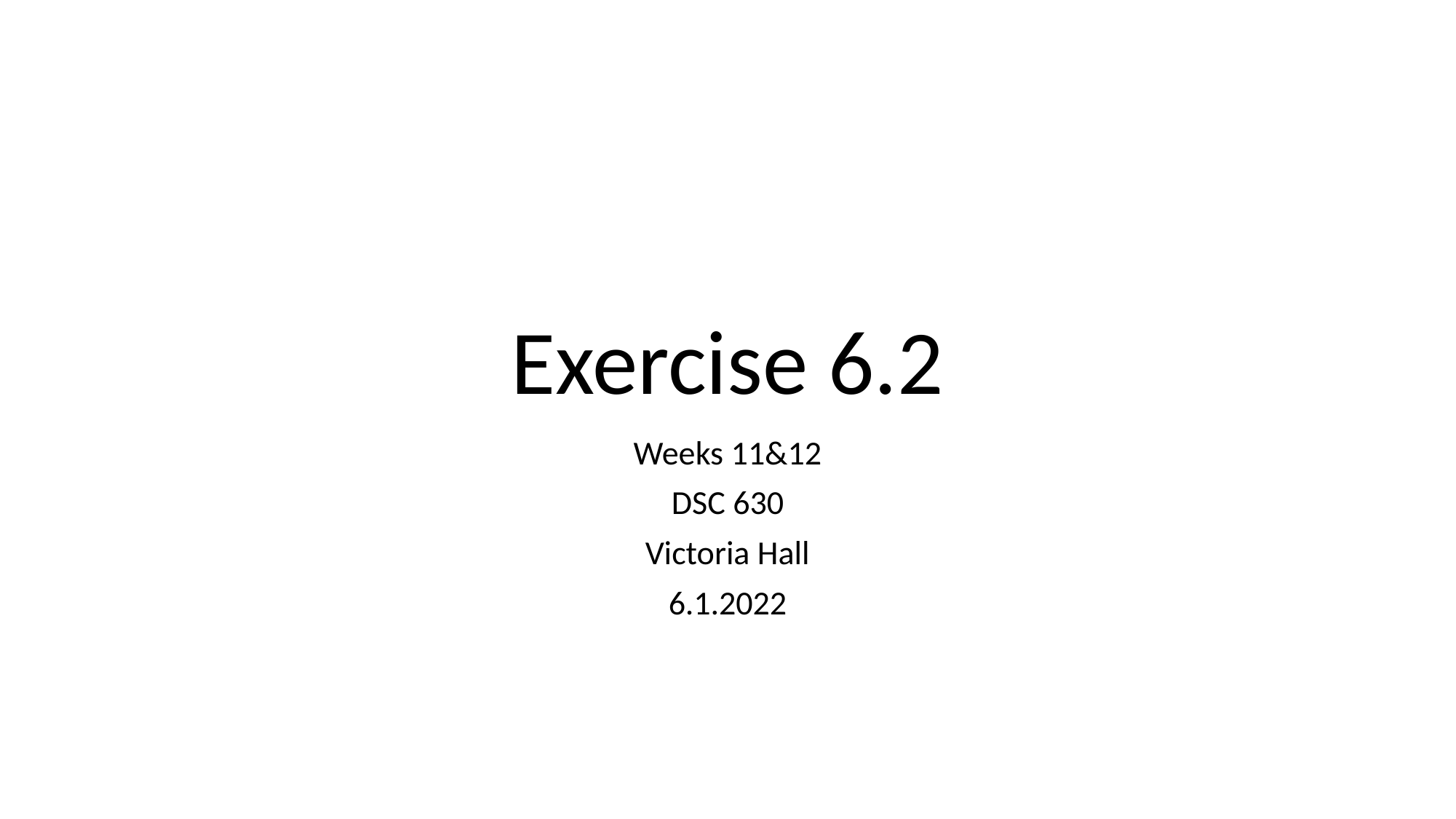

# Exercise 6.2
Weeks 11&12
DSC 630
Victoria Hall
6.1.2022